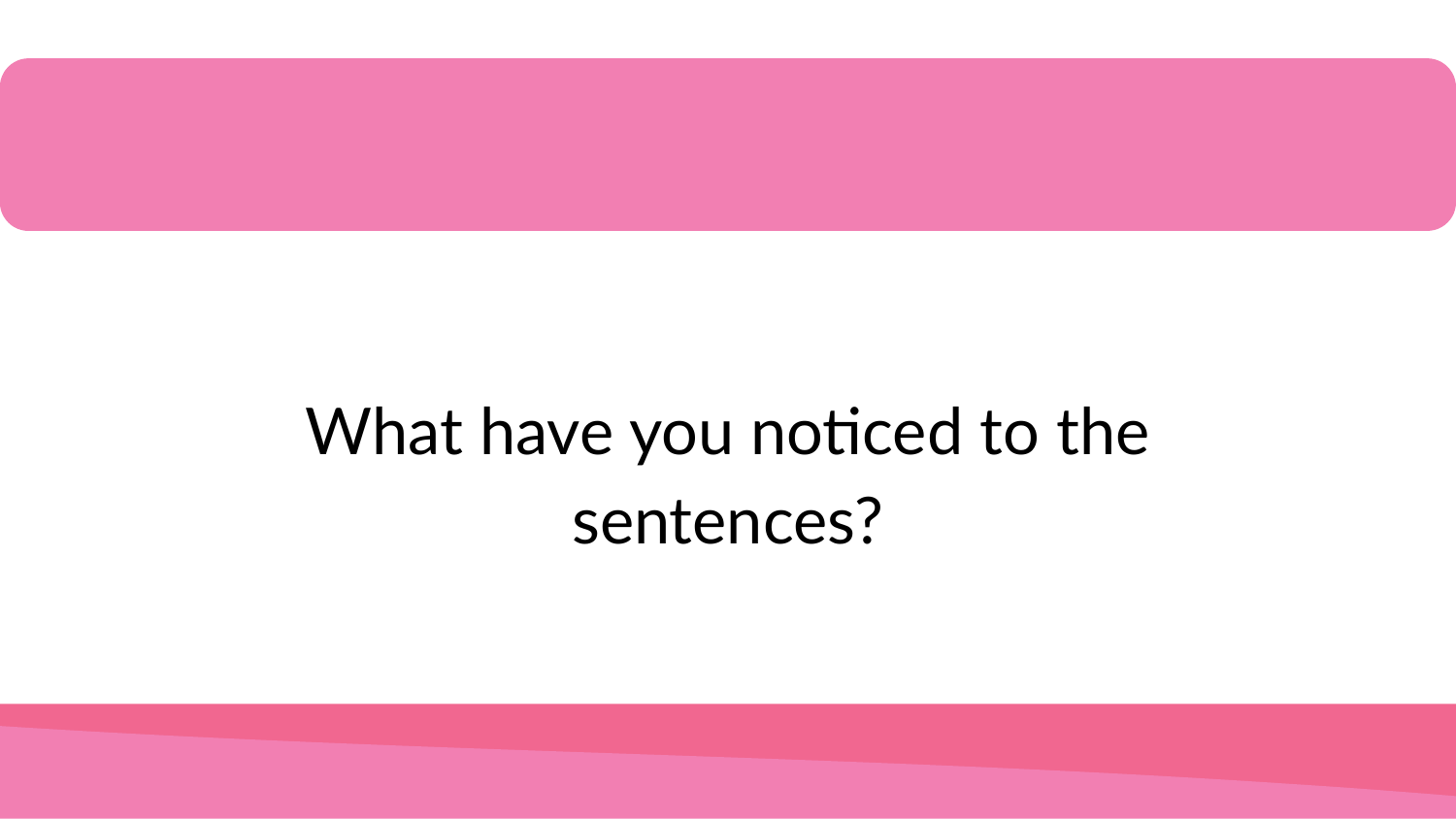

#
What have you noticed to the sentences?